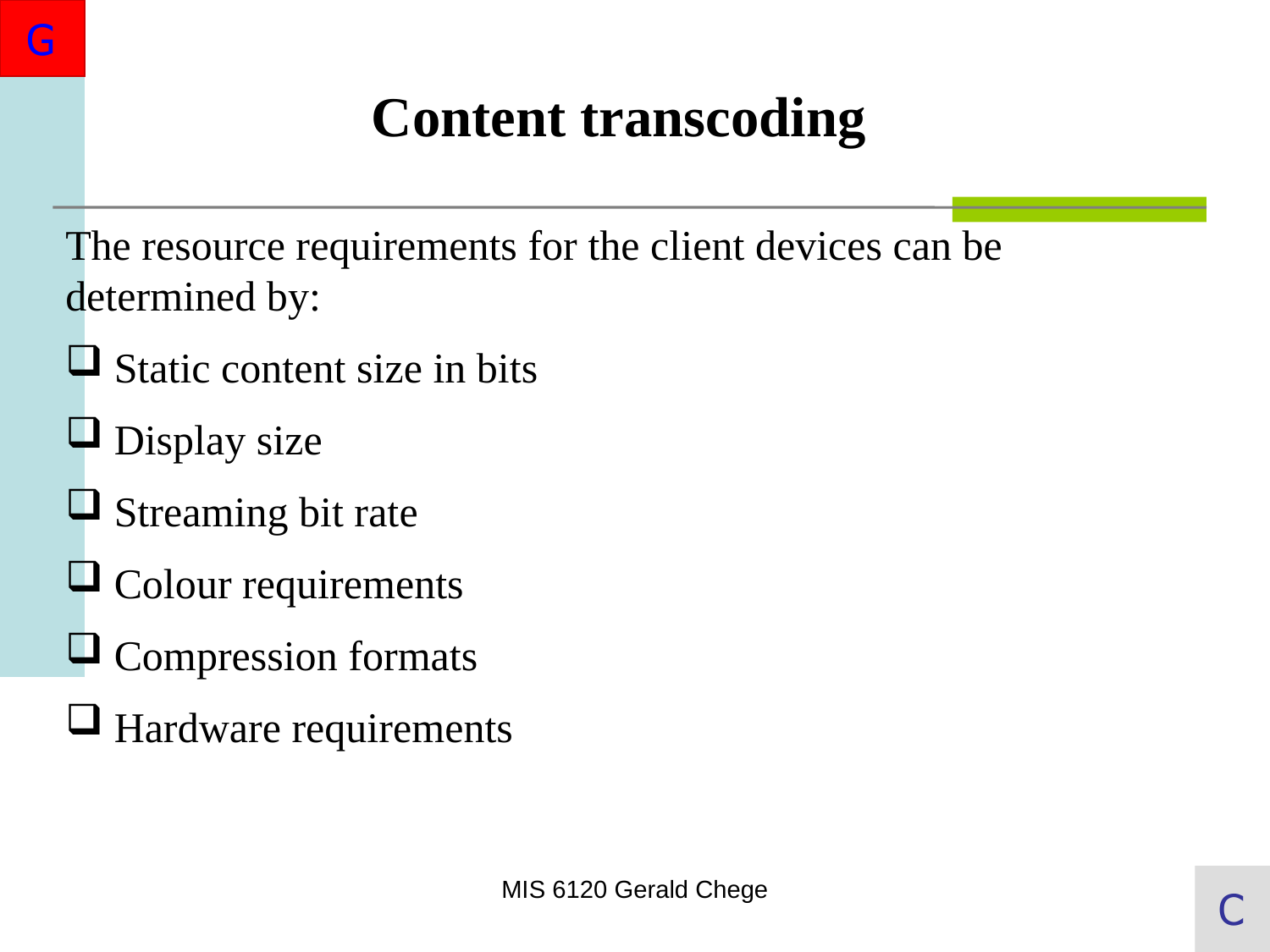

Content transcoding
The resource requirements for the client devices can be determined by:
 Static content size in bits
 Display size
 Streaming bit rate
 Colour requirements
 Compression formats
 Hardware requirements
MIS 6120 Gerald Chege